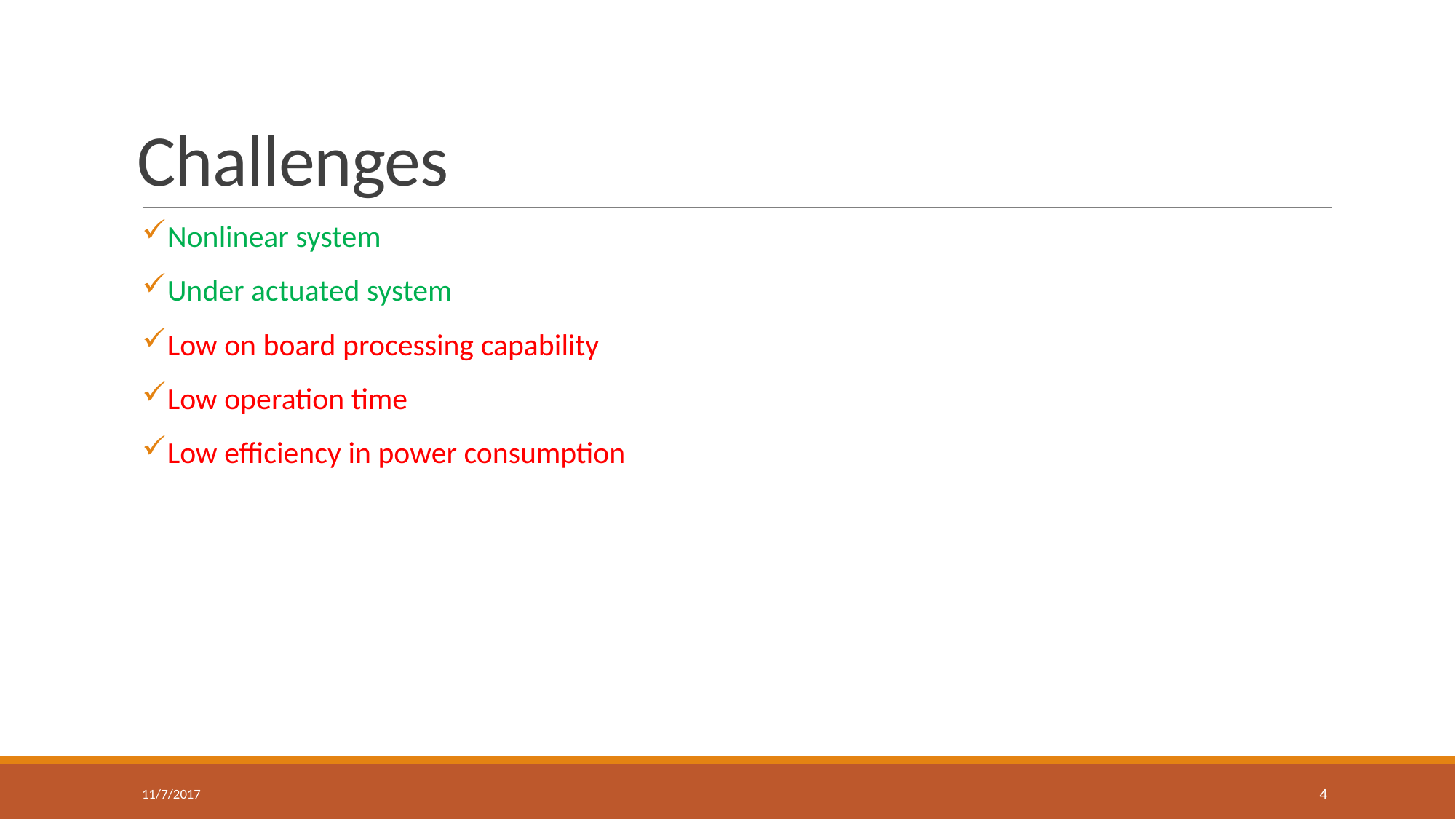

# Challenges
Nonlinear system
Under actuated system
Low on board processing capability
Low operation time
Low efficiency in power consumption

11/7/2017
4